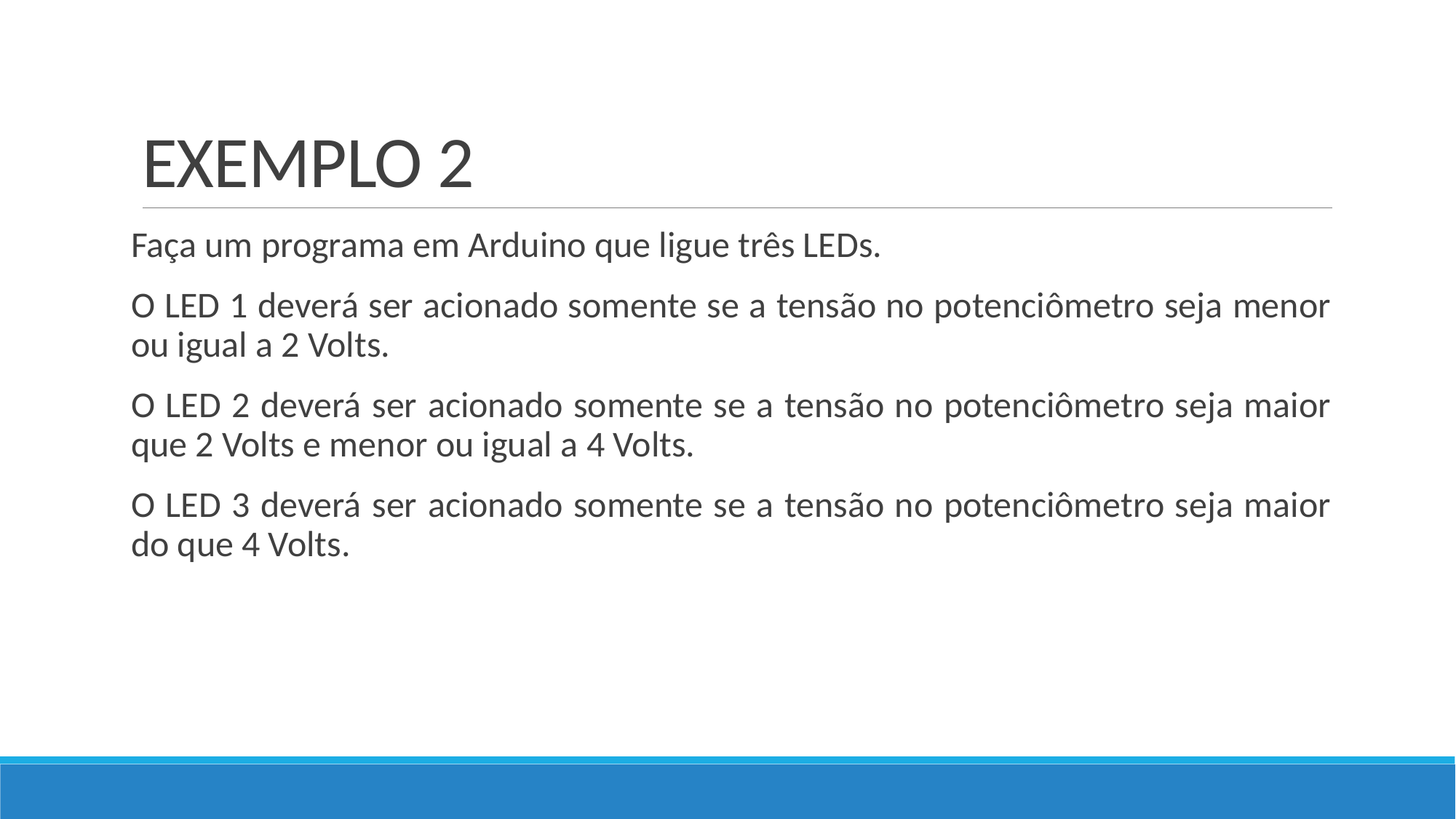

# EXEMPLO 2
Faça um programa em Arduino que ligue três LEDs.
O LED 1 deverá ser acionado somente se a tensão no potenciômetro seja menor ou igual a 2 Volts.
O LED 2 deverá ser acionado somente se a tensão no potenciômetro seja maior que 2 Volts e menor ou igual a 4 Volts.
O LED 3 deverá ser acionado somente se a tensão no potenciômetro seja maior do que 4 Volts.